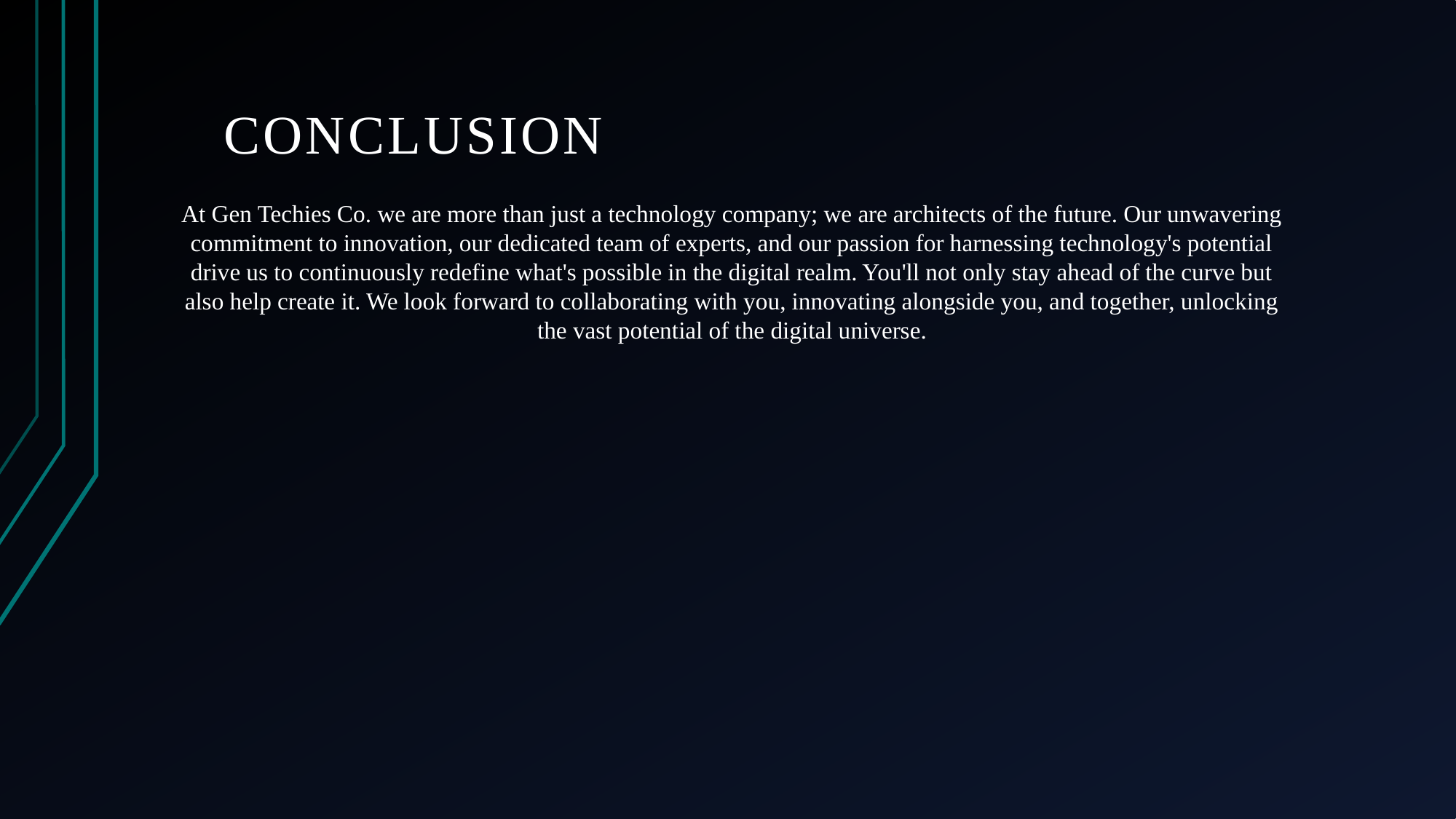

# Conclusion
At Gen Techies Co. we are more than just a technology company; we are architects of the future. Our unwavering commitment to innovation, our dedicated team of experts, and our passion for harnessing technology's potential drive us to continuously redefine what's possible in the digital realm. You'll not only stay ahead of the curve but also help create it. We look forward to collaborating with you, innovating alongside you, and together, unlocking the vast potential of the digital universe.